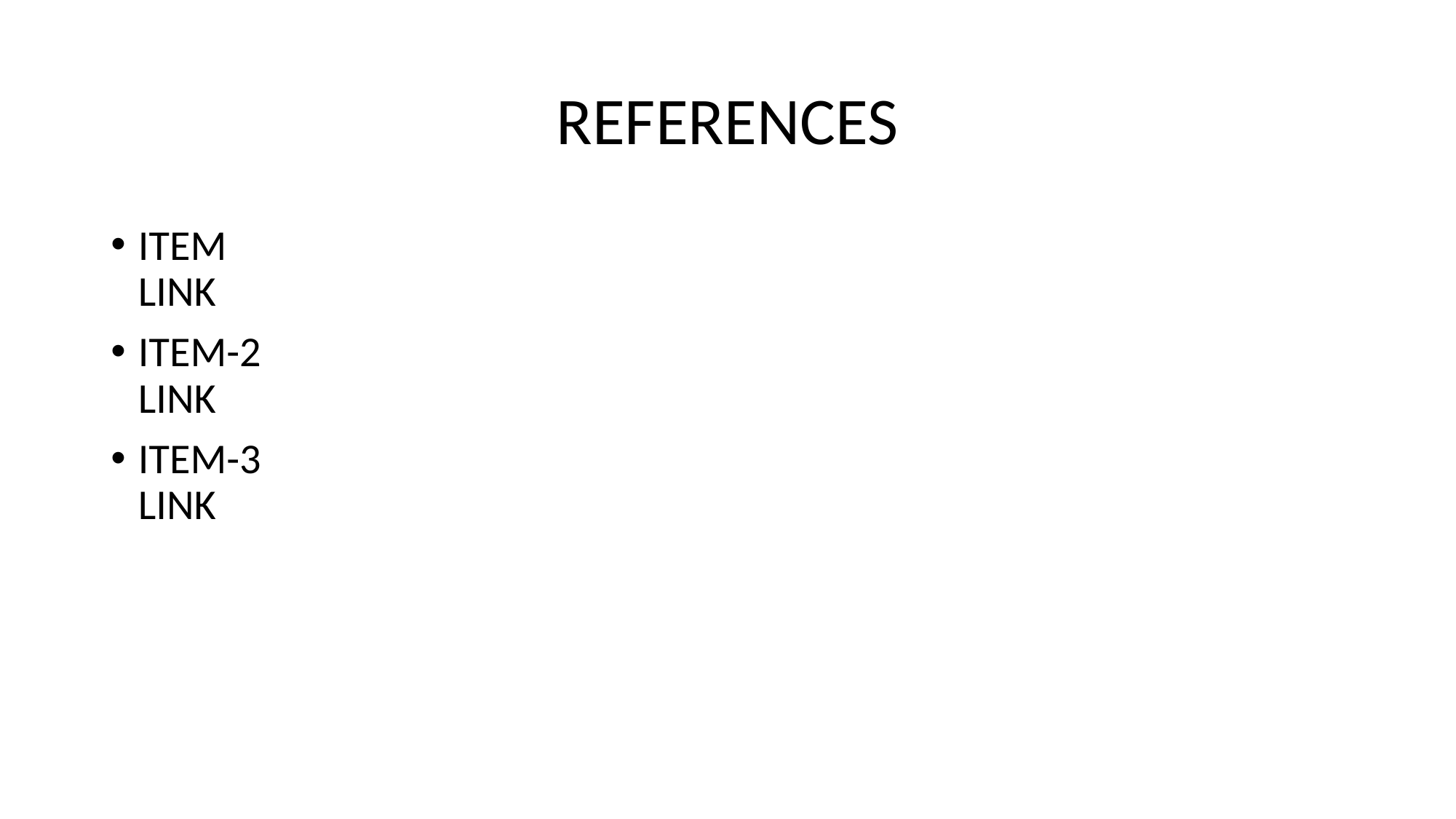

# REFERENCES
ITEM
LINK
ITEM-2
LINK
ITEM-3
LINK